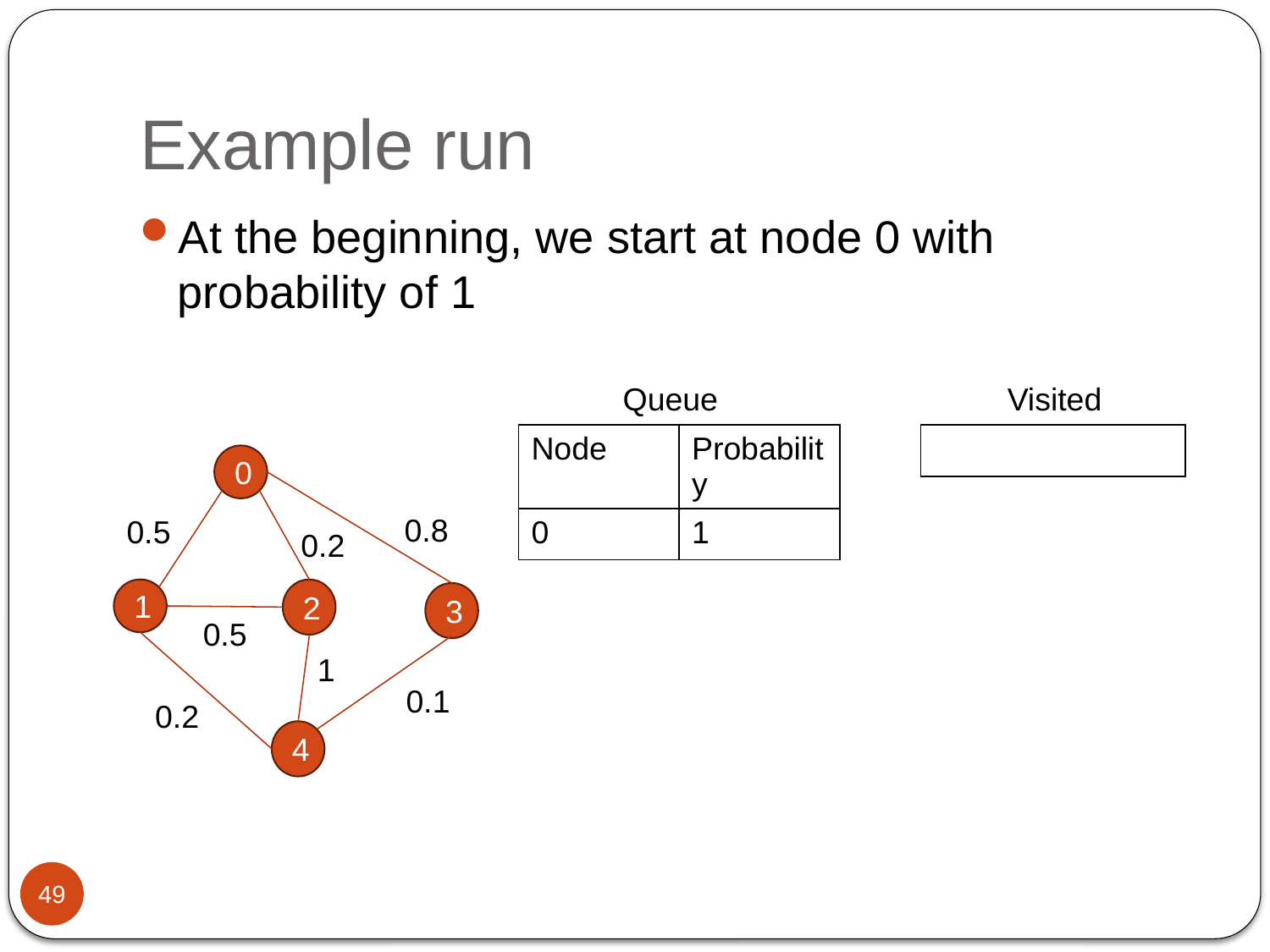

# Example run
At the beginning, we start at node 0 with probability of 1
Queue
Visited
| Node | Probability |
| --- | --- |
| 0 | 1 |
|  |
| --- |
0
0.8
0.5
0.2
1
2
3
0.5
1
0.1
0.2
4
49